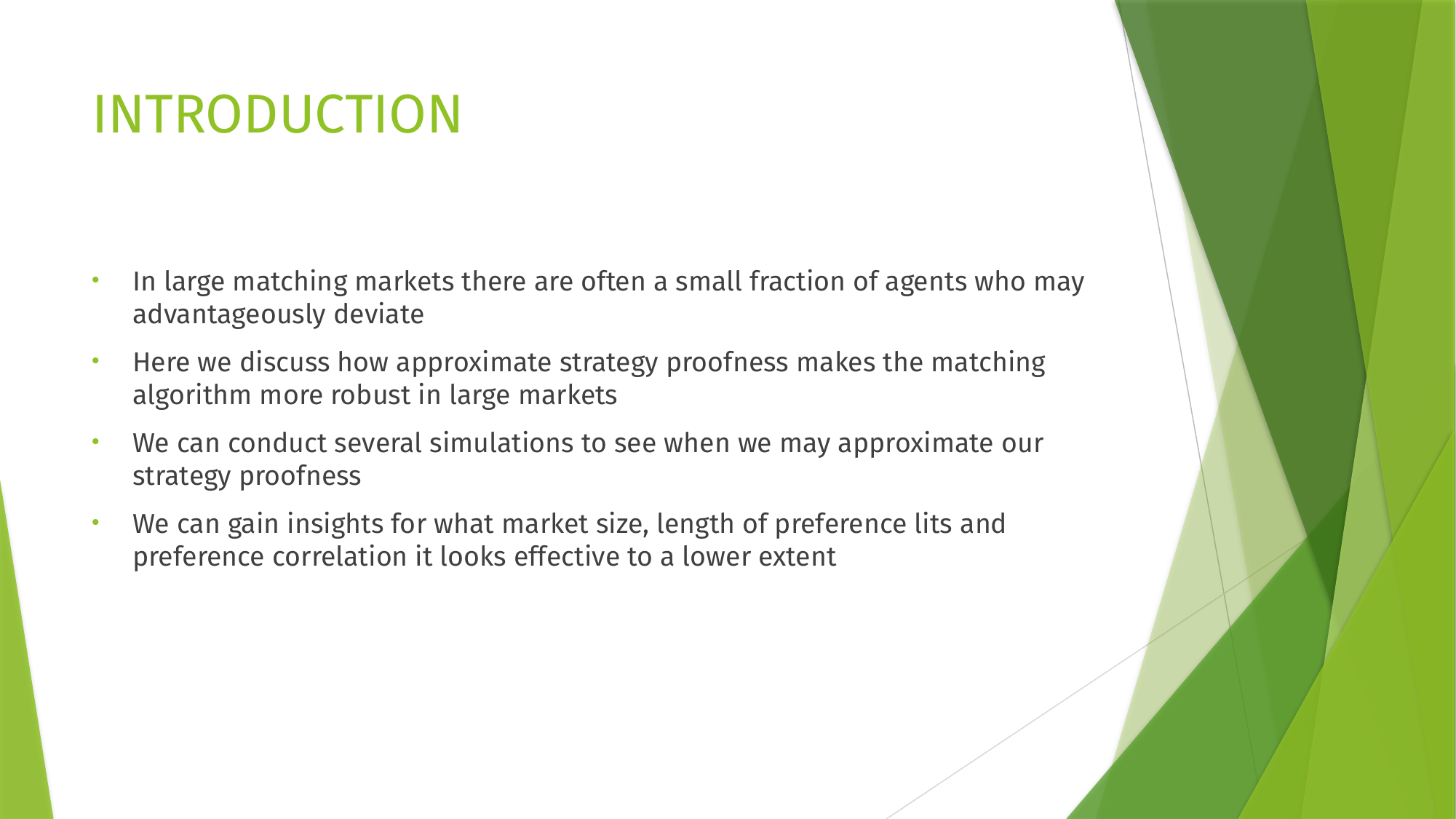

# INTRODUCTION
In large matching markets there are often a small fraction of agents who may advantageously deviate
Here we discuss how approximate strategy proofness makes the matching algorithm more robust in large markets
We can conduct several simulations to see when we may approximate our strategy proofness
We can gain insights for what market size, length of preference lits and preference correlation it looks effective to a lower extent